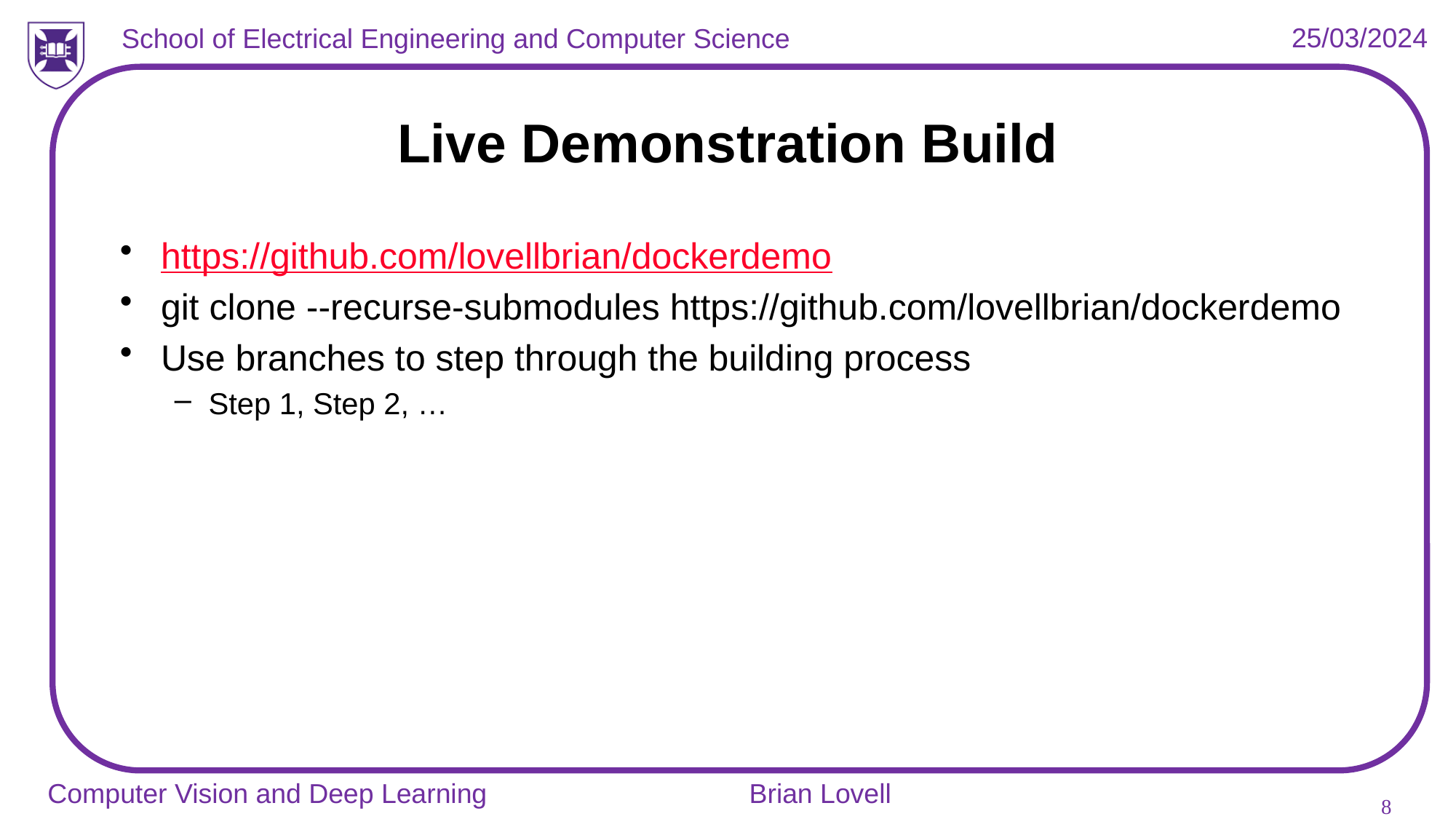

# Live Demonstration Build
https://github.com/lovellbrian/dockerdemo
git clone --recurse-submodules https://github.com/lovellbrian/dockerdemo
Use branches to step through the building process
Step 1, Step 2, …